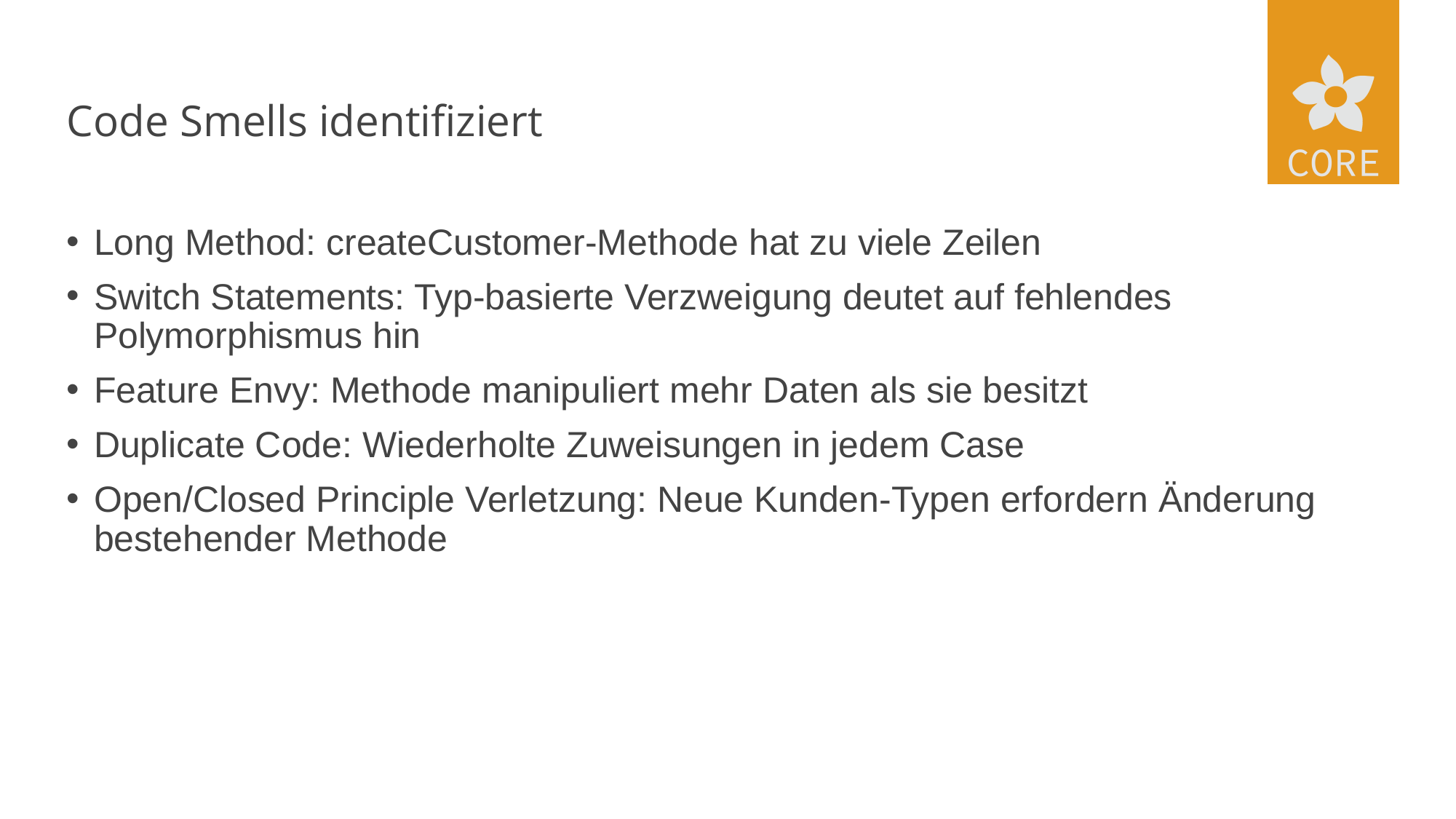

# Code Smells identifiziert
Long Method: createCustomer-Methode hat zu viele Zeilen
Switch Statements: Typ-basierte Verzweigung deutet auf fehlendes Polymorphismus hin
Feature Envy: Methode manipuliert mehr Daten als sie besitzt
Duplicate Code: Wiederholte Zuweisungen in jedem Case
Open/Closed Principle Verletzung: Neue Kunden-Typen erfordern Änderung bestehender Methode